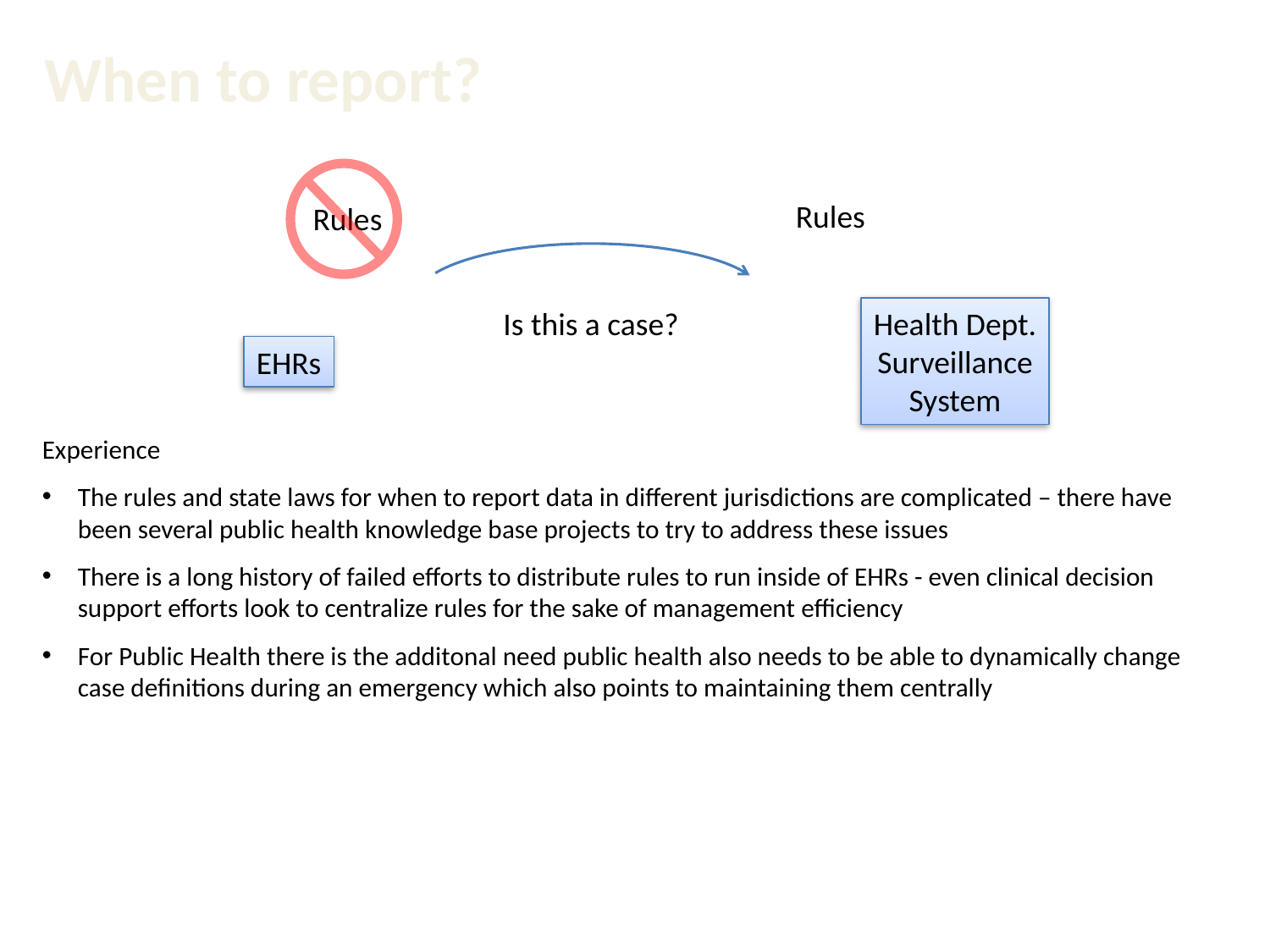

When to report?

Rules
Rules

Is this a case?
Health Dept.
Surveillance
System
EHRs
Experience
The rules and state laws for when to report data in different jurisdictions are complicated – there have been several public health knowledge base projects to try to address these issues
There is a long history of failed efforts to distribute rules to run inside of EHRs - even clinical decision support efforts look to centralize rules for the sake of management efficiency
For Public Health there is the additonal need public health also needs to be able to dynamically change case definitions during an emergency which also points to maintaining them centrally